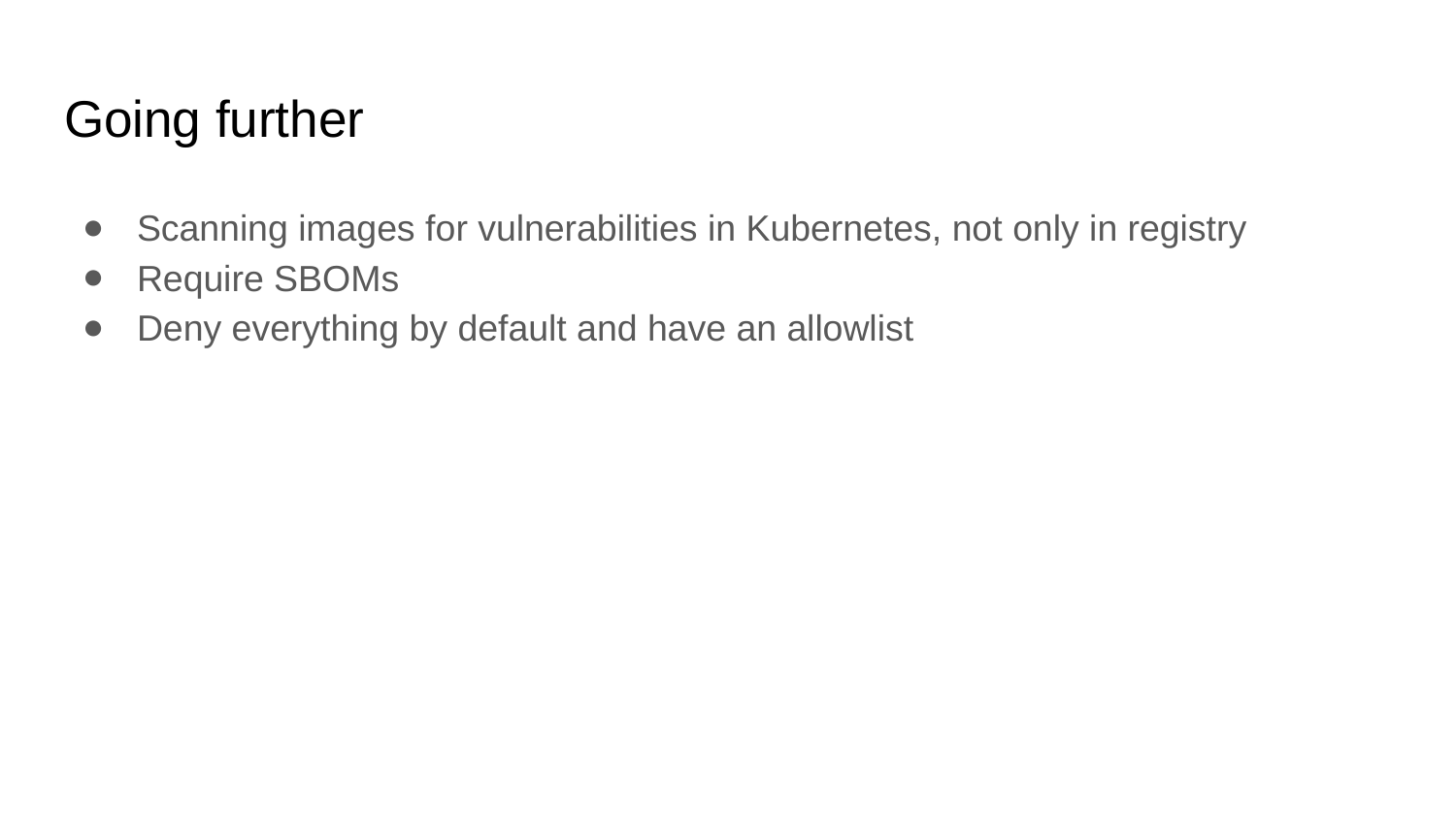

# Going further
Scanning images for vulnerabilities in Kubernetes, not only in registry
Require SBOMs
Deny everything by default and have an allowlist